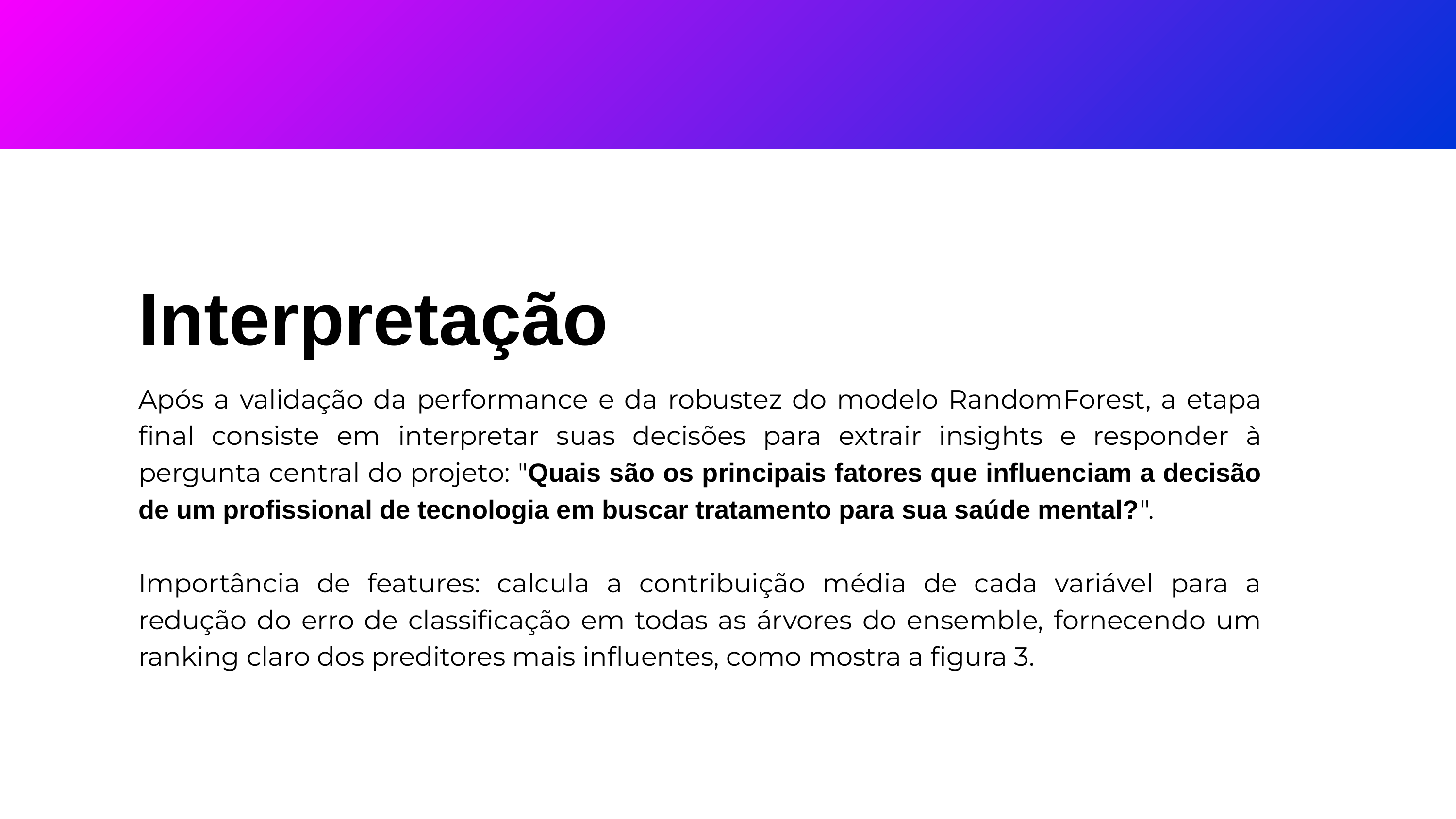

Interpretação
Após a validação da performance e da robustez do modelo RandomForest, a etapa final consiste em interpretar suas decisões para extrair insights e responder à pergunta central do projeto: "Quais são os principais fatores que influenciam a decisão de um profissional de tecnologia em buscar tratamento para sua saúde mental?".

Importância de features: calcula a contribuição média de cada variável para a redução do erro de classificação em todas as árvores do ensemble, fornecendo um ranking claro dos preditores mais influentes, como mostra a figura 3.